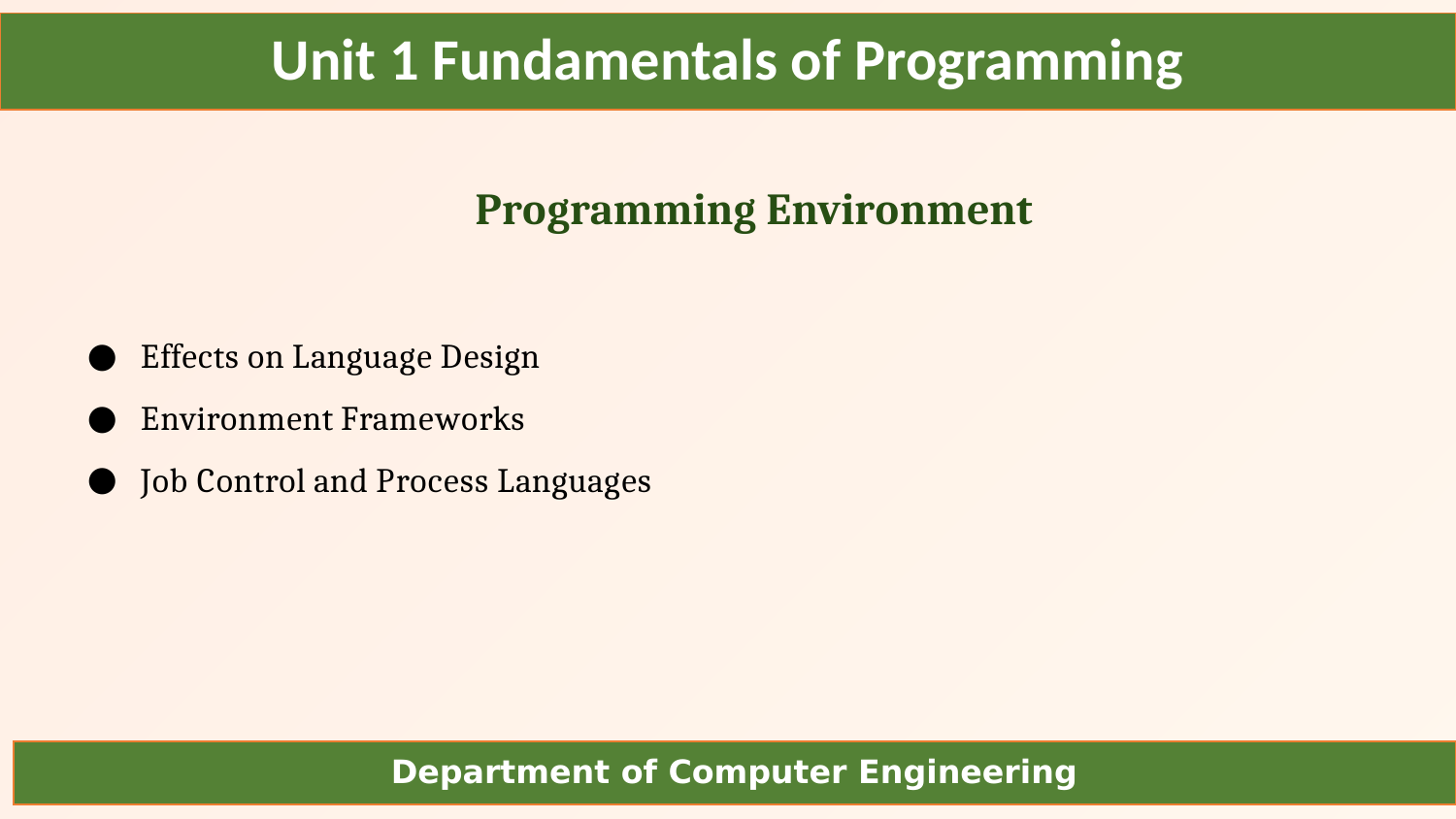

Unit 1 Fundamentals of Programming
Programming Environment

Effects on Language Design
Environment Frameworks
Job Control and Process Languages
Department of Computer Engineering